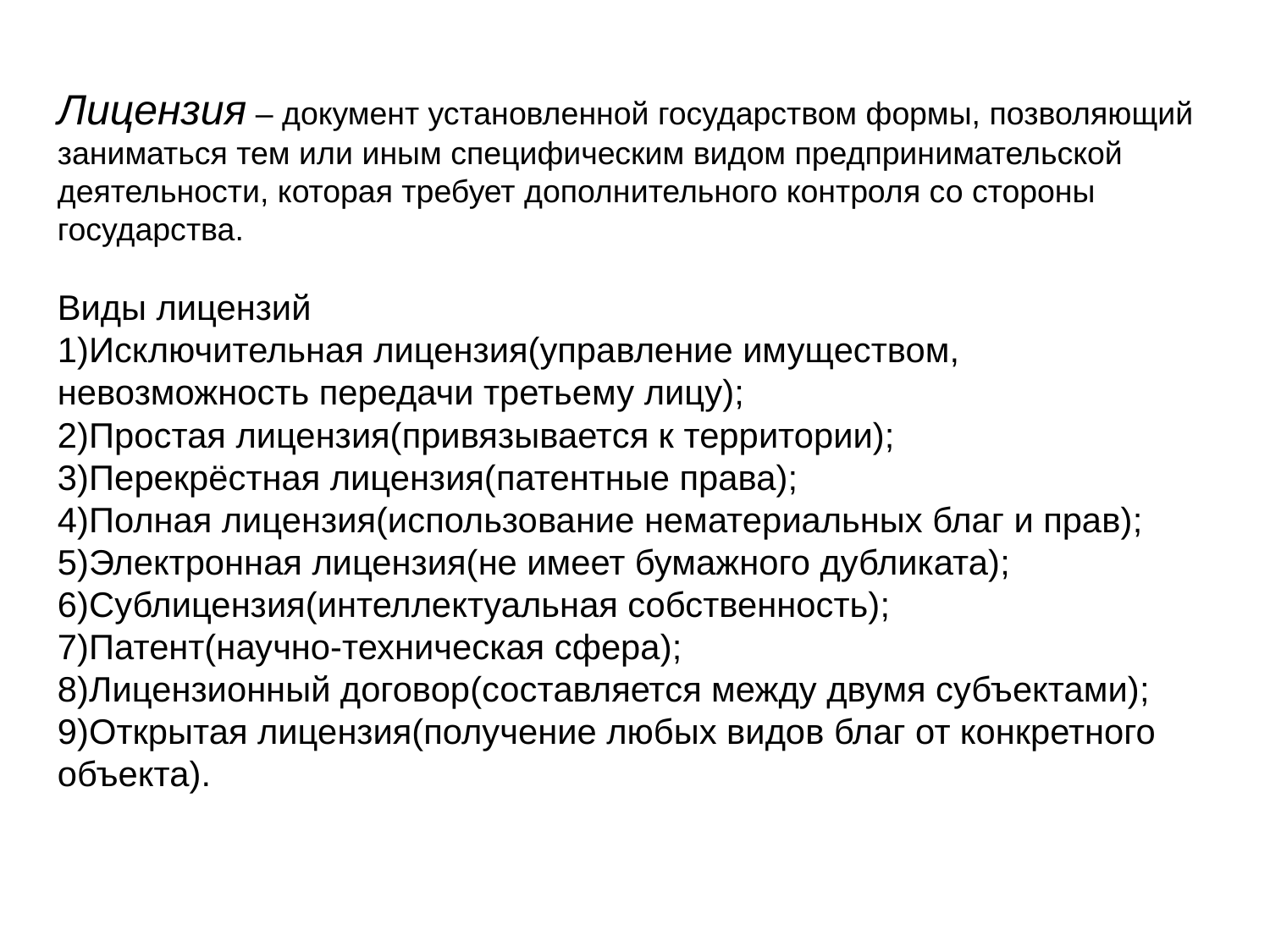

Лицензия – документ установленной государством формы, позволяющий заниматься тем или иным специфическим видом предпринимательской деятельности, которая требует дополнительного контроля со стороны государства.

Виды лицензий
1)Исключительная лицензия(управление имуществом, невозможность передачи третьему лицу);
2)Простая лицензия(привязывается к территории);
3)Перекрёстная лицензия(патентные права);
4)Полная лицензия(использование нематериальных благ и прав);
5)Электронная лицензия(не имеет бумажного дубликата);
6)Сублицензия(интеллектуальная собственность);
7)Патент(научно-техническая сфера);
8)Лицензионный договор(составляется между двумя субъектами);
9)Открытая лицензия(получение любых видов благ от конкретного объекта).